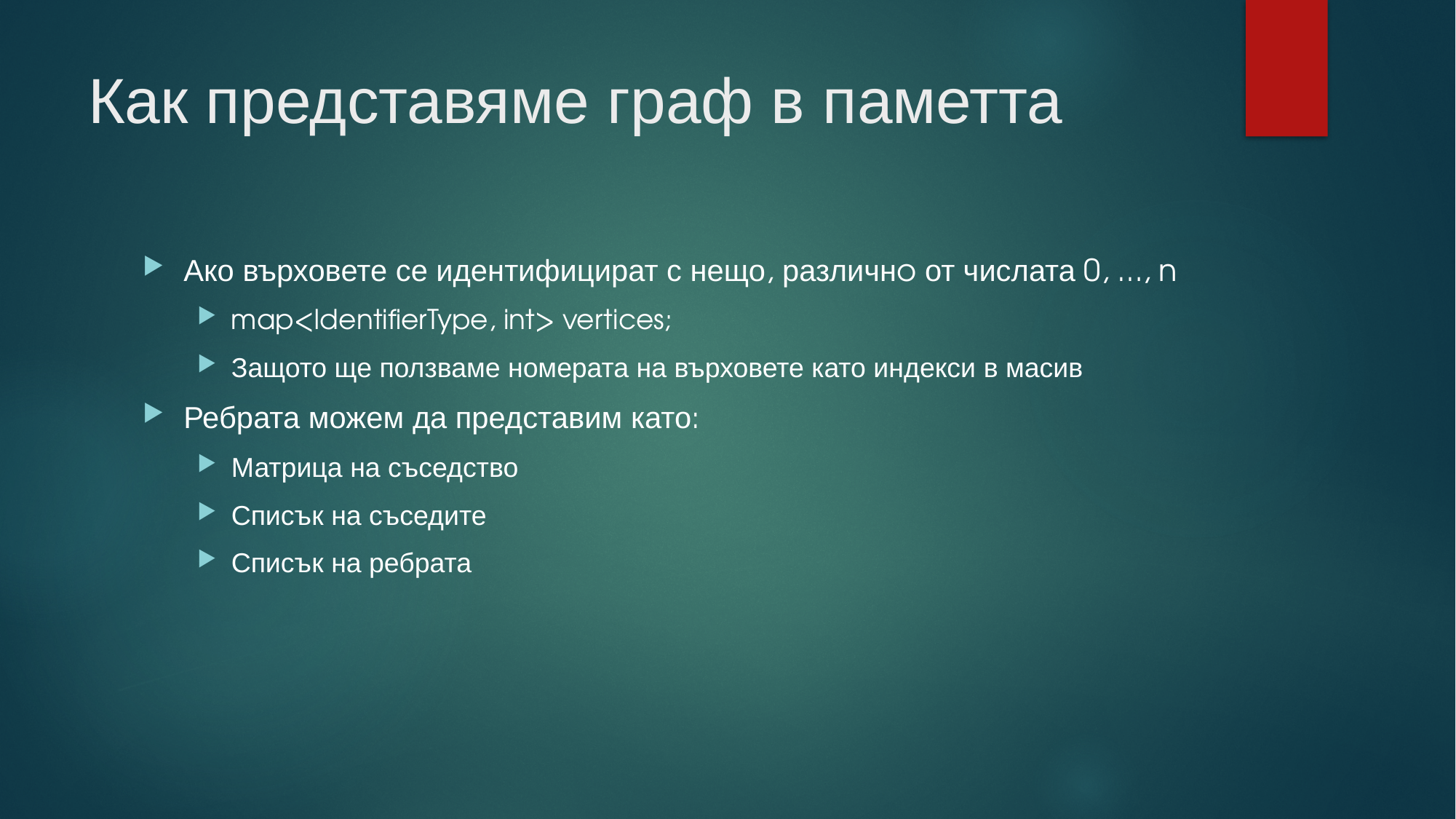

# Как представяме граф в паметта
Ако върховете се идентифицират с нещо, различнo от числата 0, …, n
map<IdentifierType, int> vertices;
Защото ще ползваме номерата на върховете като индекси в масив
Ребрата можем да представим като:
Матрица на съседство
Списък на съседите
Списък на ребрата